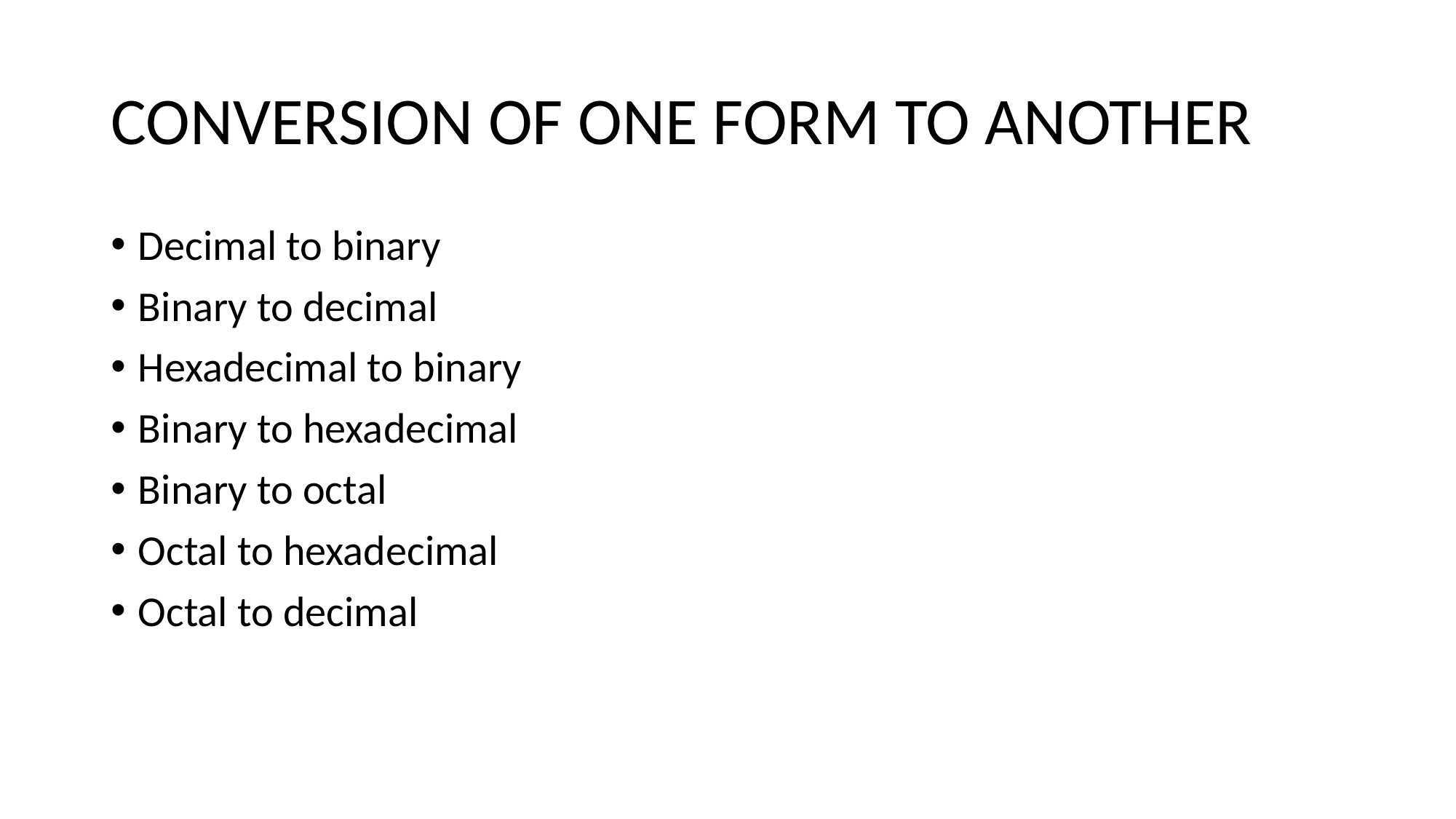

# CONVERSION OF ONE FORM TO ANOTHER
Decimal to binary
Binary to decimal
Hexadecimal to binary
Binary to hexadecimal
Binary to octal
Octal to hexadecimal
Octal to decimal